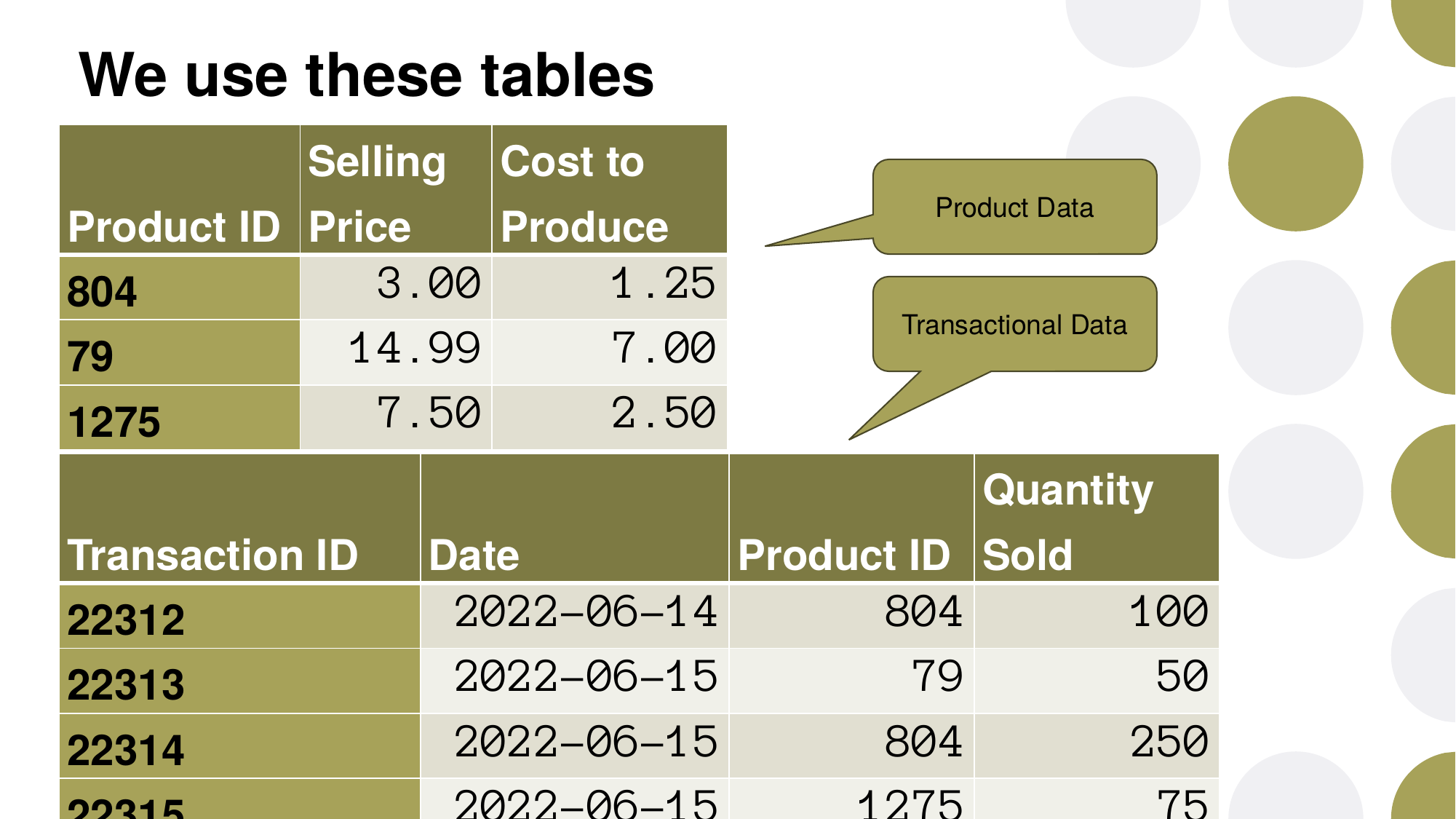

# We use these tables
| Product ID | Selling Price | Cost to Produce |
| --- | --- | --- |
| 804 | 3.00 | 1.25 |
| 79 | 14.99 | 7.00 |
| 1275 | 7.50 | 2.50 |
Product Data
Transactional Data
| Transaction ID | Date | Product ID | Quantity Sold |
| --- | --- | --- | --- |
| 22312 | 2022-06-14 | 804 | 100 |
| 22313 | 2022-06-15 | 79 | 50 |
| 22314 | 2022-06-15 | 804 | 250 |
| 22315 | 2022-06-15 | 1275 | 75 |